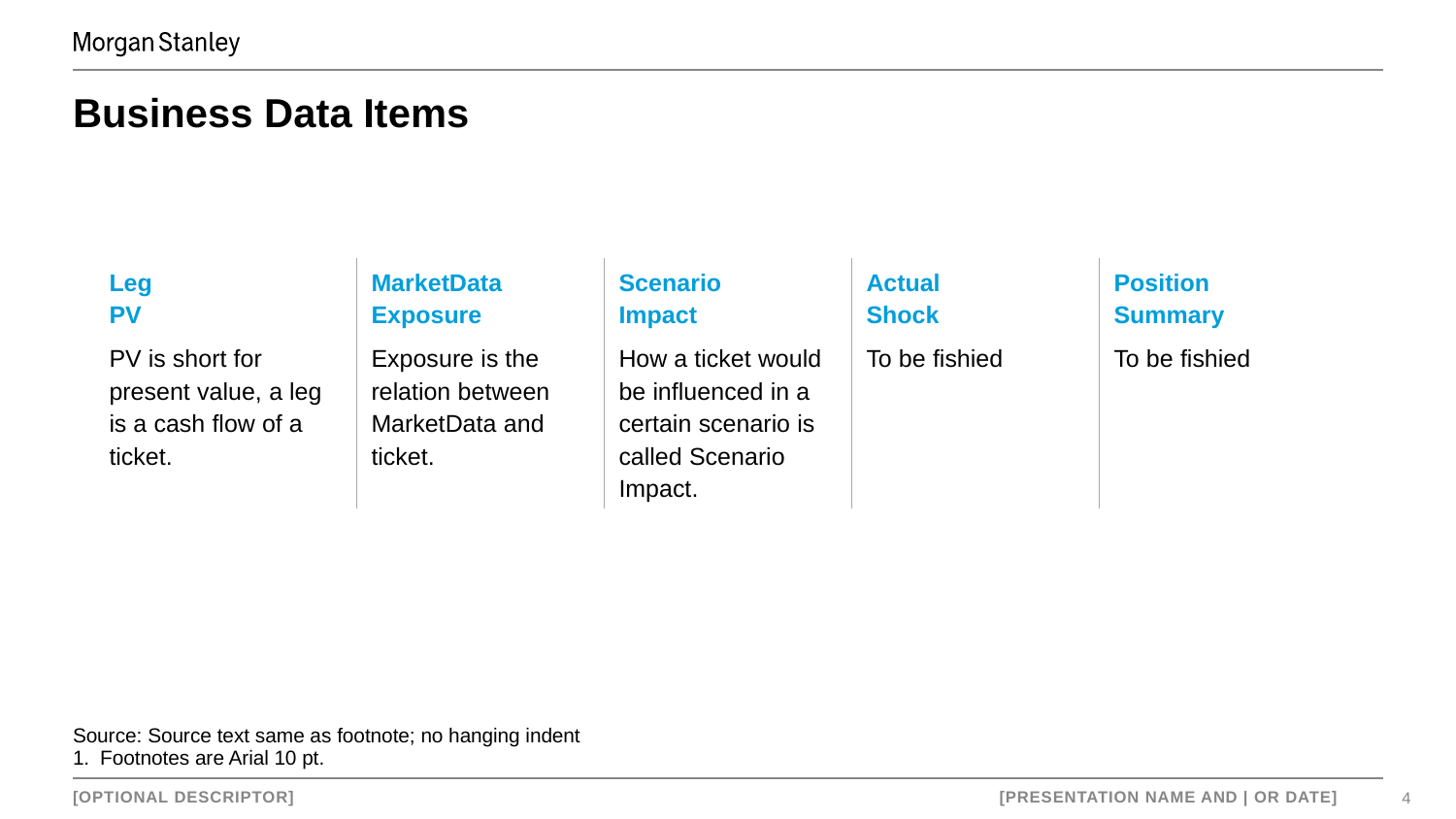

# Business Data Items
| Leg PV | MarketData Exposure | Scenario Impact | Actual Shock | Position Summary |
| --- | --- | --- | --- | --- |
| PV is short for present value, a leg is a cash flow of a ticket. | Exposure is the relation between MarketData and ticket. | How a ticket would be influenced in a certain scenario is called Scenario Impact. | To be fishied | To be fishied |
Source: Source text same as footnote; no hanging indent
Footnotes are Arial 10 pt.